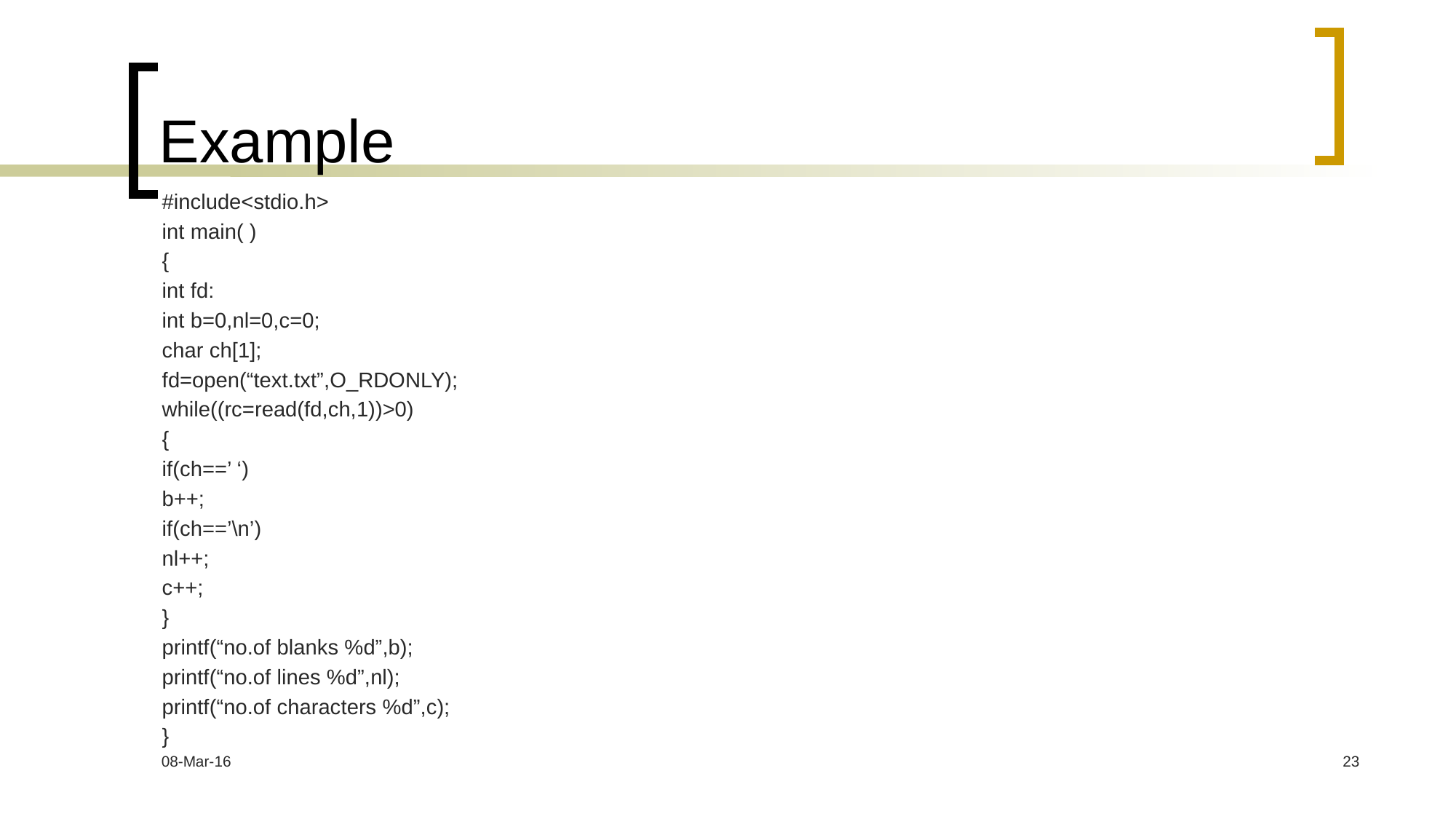

# Example
#include<stdio.h>
int main( )
{
int fd:
int b=0,nl=0,c=0;
char ch[1];
fd=open(“text.txt”,O_RDONLY);
while((rc=read(fd,ch,1))>0)
{
if(ch==’ ‘)
b++;
if(ch==’\n’)
nl++;
c++;
}
printf(“no.of blanks %d”,b);
printf(“no.of lines %d”,nl);
printf(“no.of characters %d”,c);
}

08-Mar-16
23